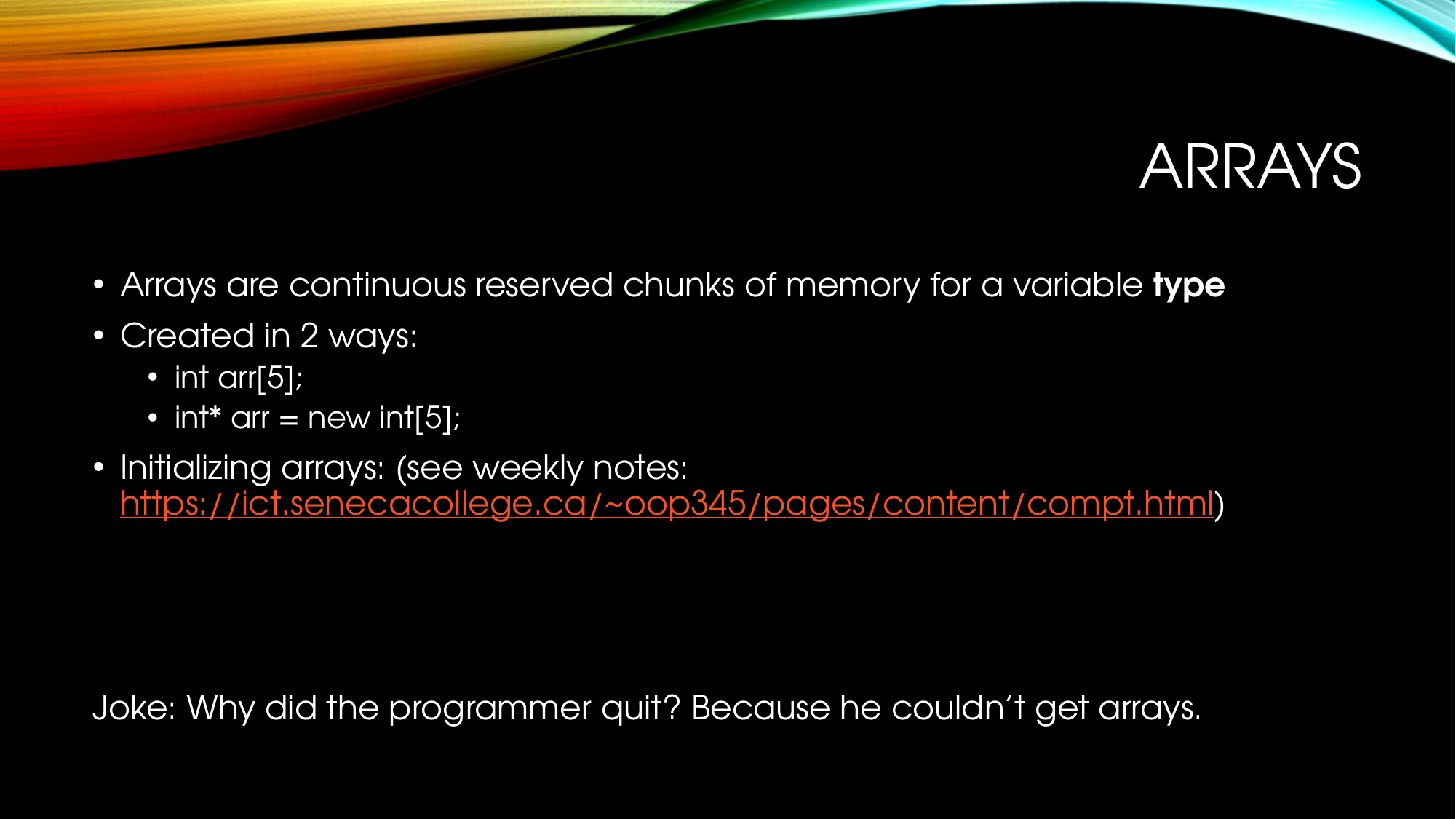

# Arrays
Arrays are continuous reserved chunks of memory for a variable type
Created in 2 ways:
int arr[5];
int* arr = new int[5];
Initializing arrays: (see weekly notes: https://ict.senecacollege.ca/~oop345/pages/content/compt.html)

Joke: Why did the programmer quit? Because he couldn’t get arrays.